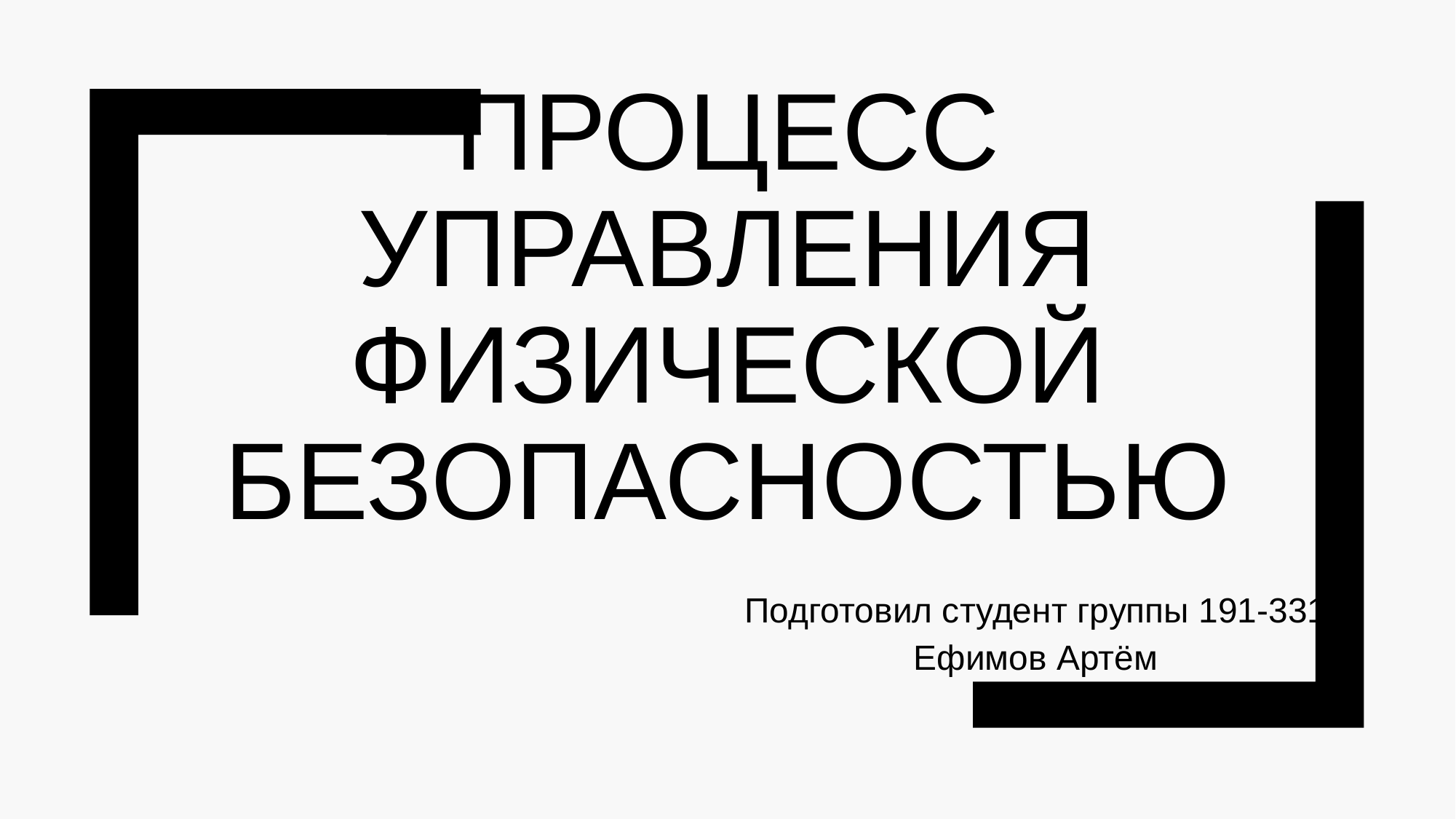

# Процесс управления физической безопасностью
Подготовил студент группы 191-331 Ефимов Артём